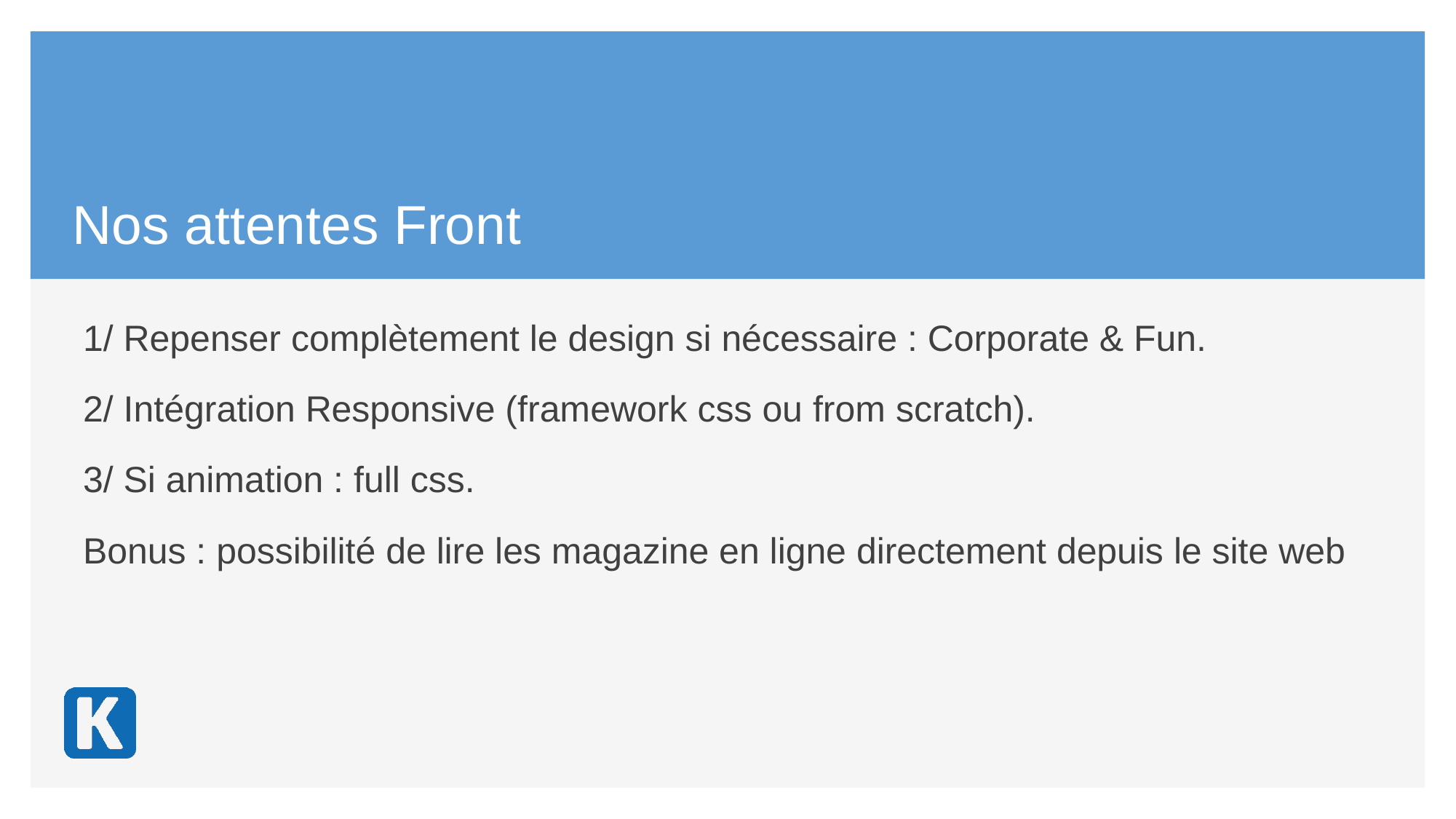

Nos attentes Front
1/ Repenser complètement le design si nécessaire : Corporate & Fun.
2/ Intégration Responsive (framework css ou from scratch).
3/ Si animation : full css.
Bonus : possibilité de lire les magazine en ligne directement depuis le site web